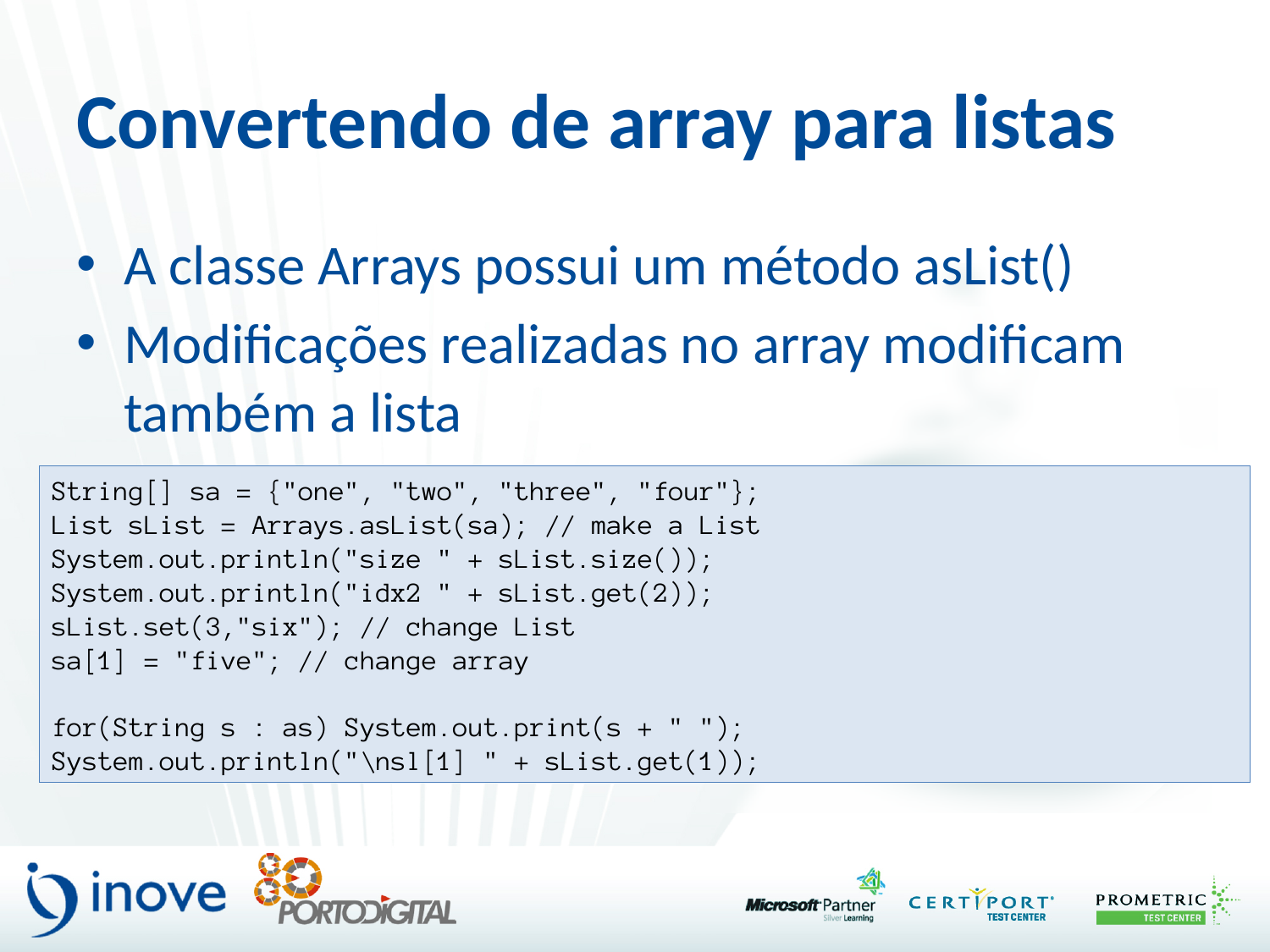

# Convertendo de array para listas
A classe Arrays possui um método asList()
Modificações realizadas no array modificam também a lista
String[] sa = {"one", "two", "three", "four"};
List sList = Arrays.asList(sa); // make a List
System.out.println("size " + sList.size());
System.out.println("idx2 " + sList.get(2));
sList.set(3,"six"); // change List
sa[1] = "five"; // change array

for(String s : as) System.out.print(s + " ");
System.out.println("\nsl[1] " + sList.get(1));